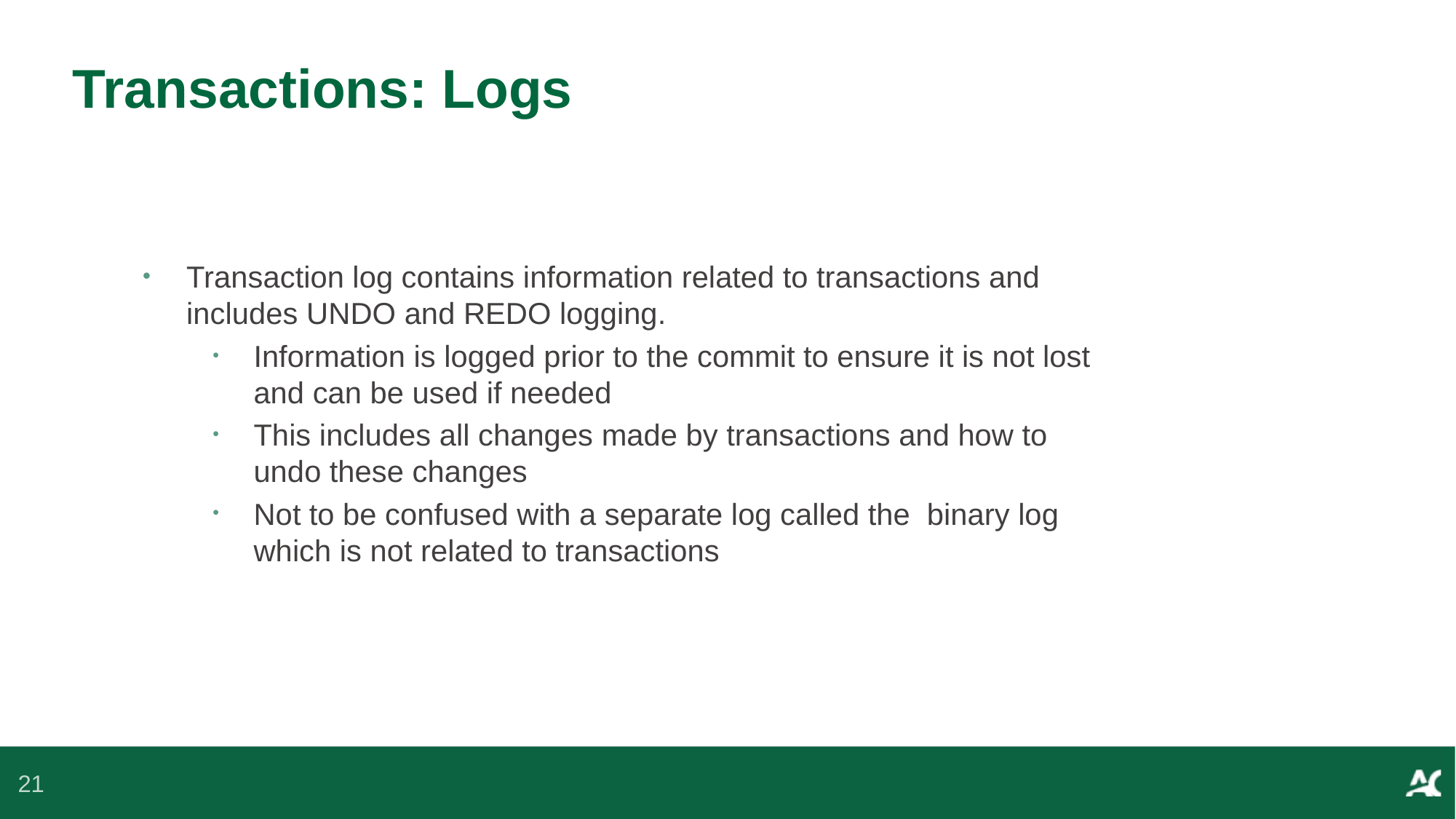

# Transactions: Logs

Transaction log contains information related to transactions and includes UNDO and REDO logging.
Information is logged prior to the commit to ensure it is not lost and can be used if needed
This includes all changes made by transactions and how to undo these changes
Not to be confused with a separate log called the  binary log which is not related to transactions

21